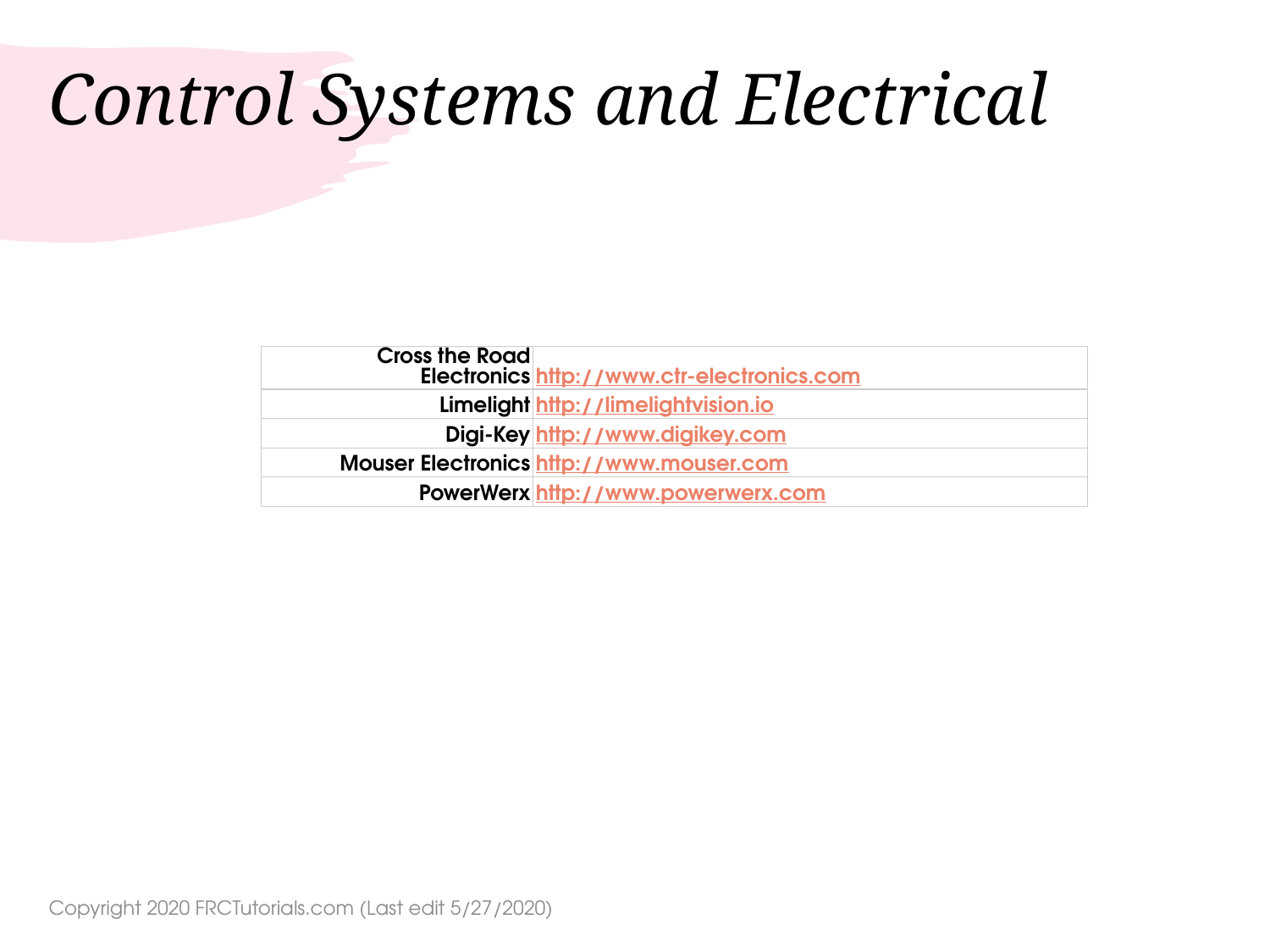

# Control Systems and Electrical
| Cross the Road Electronics | http://www.ctr-electronics.com |
| --- | --- |
| Limelight | http://limelightvision.io |
| Digi-Key | http://www.digikey.com |
| Mouser Electronics | http://www.mouser.com |
| PowerWerx | http://www.powerwerx.com |
Copyright 2020 FRCTutorials.com (Last edit 5/27/2020)